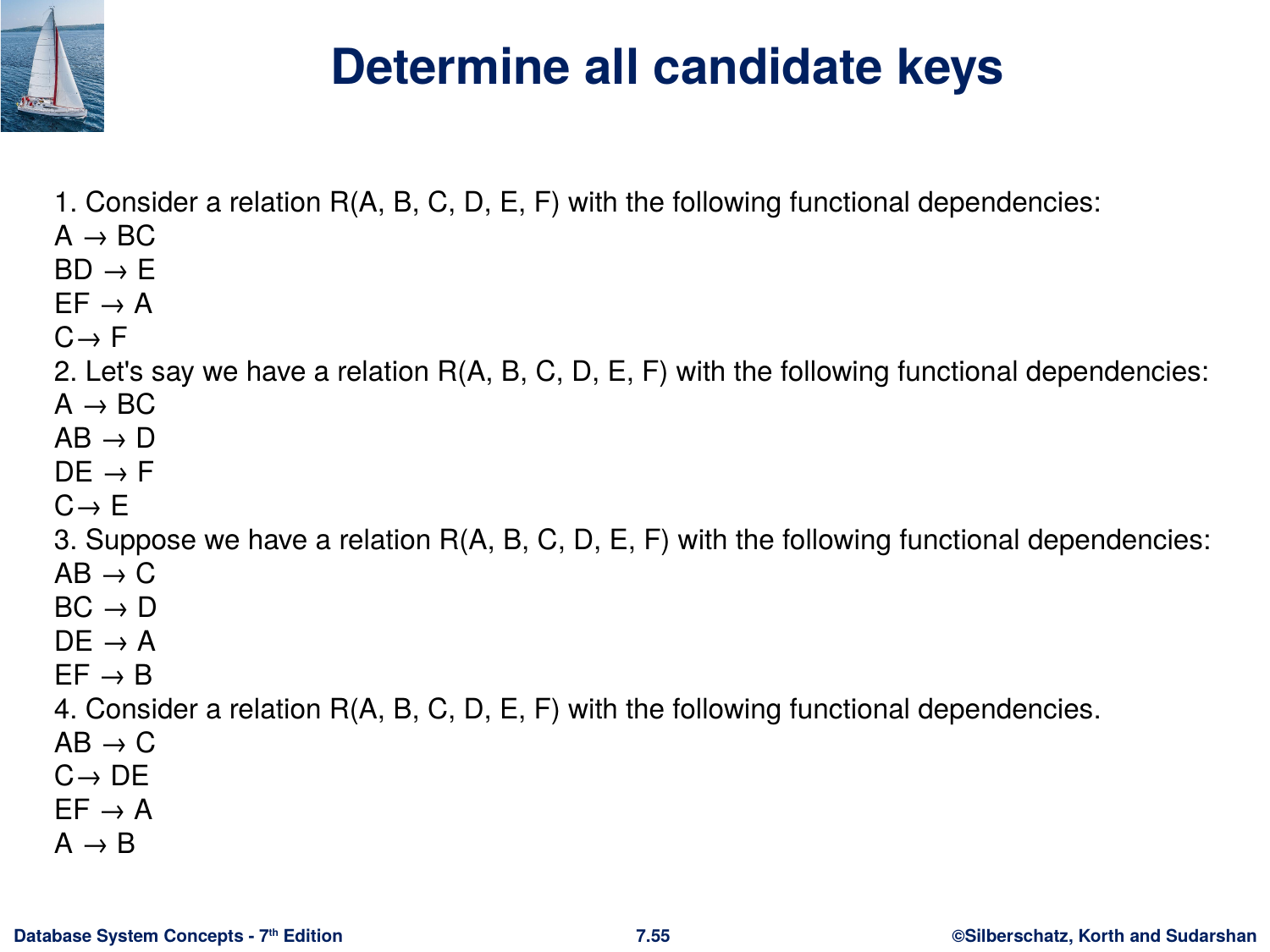

# Determine all candidate keys
﻿1. Consider a relation R(A, B, C, D, E, F) with the following functional dependencies:
A → BC
BD → E
EF → A
C→ F
2. Let's say we have a relation R(A, B, C, D, E, F) with the following functional dependencies:
A → BC
AB → D
DE → F
C→ E
3. Suppose we have a relation R(A, B, C, D, E, F) with the following functional dependencies:
AB → C
BC → D
DE → A
EF → B
4. Consider a relation R(A, B, C, D, E, F) with the following functional dependencies.
AB → C
C→ DE
EF → A
A → B